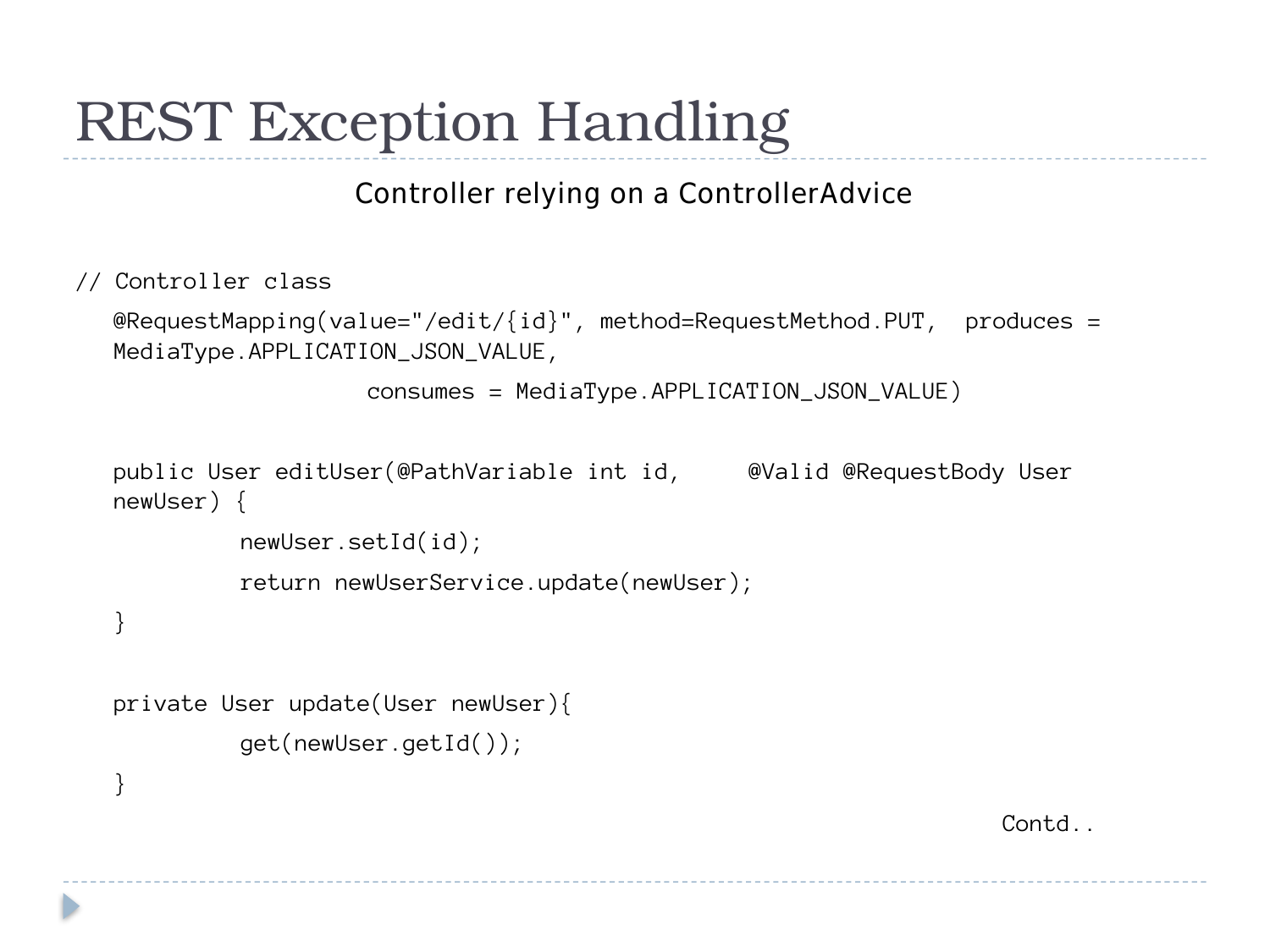

# REST Exception Handling
Controller relying on a ControllerAdvice

// Controller class
	@RequestMapping(value="/edit/{id}", method=RequestMethod.PUT,  produces = MediaType.APPLICATION_JSON_VALUE,
			consumes = MediaType.APPLICATION_JSON_VALUE)

	public User editUser(@PathVariable int id, 	@Valid @RequestBody User newUser) {
		newUser.setId(id);
		return newUserService.update(newUser);
	}

	private User update(User newUser){
		get(newUser.getId());
	}
								Contd..